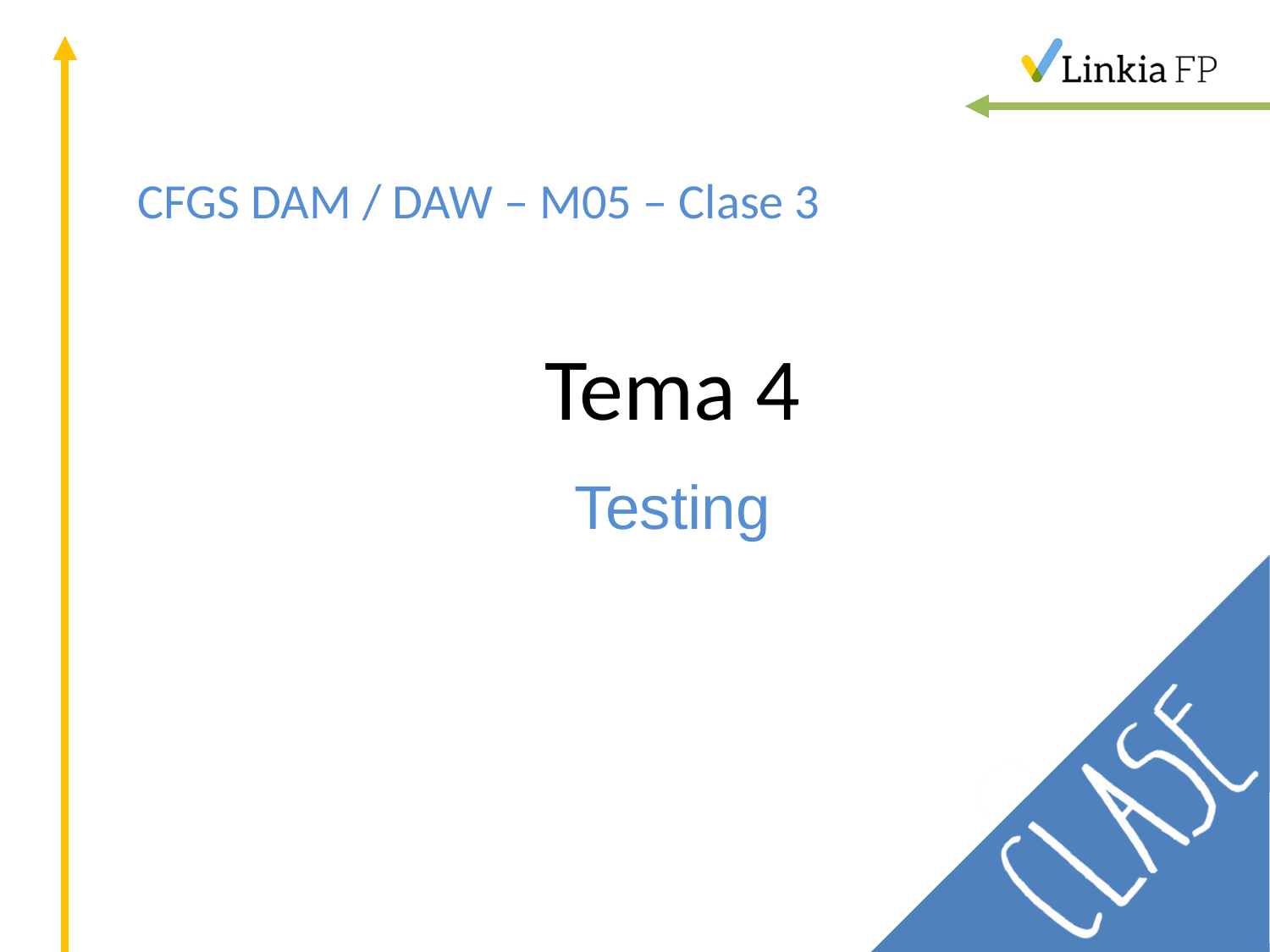

CFGS DAM / DAW – M05 – Clase 3
# Tema 4
Testing